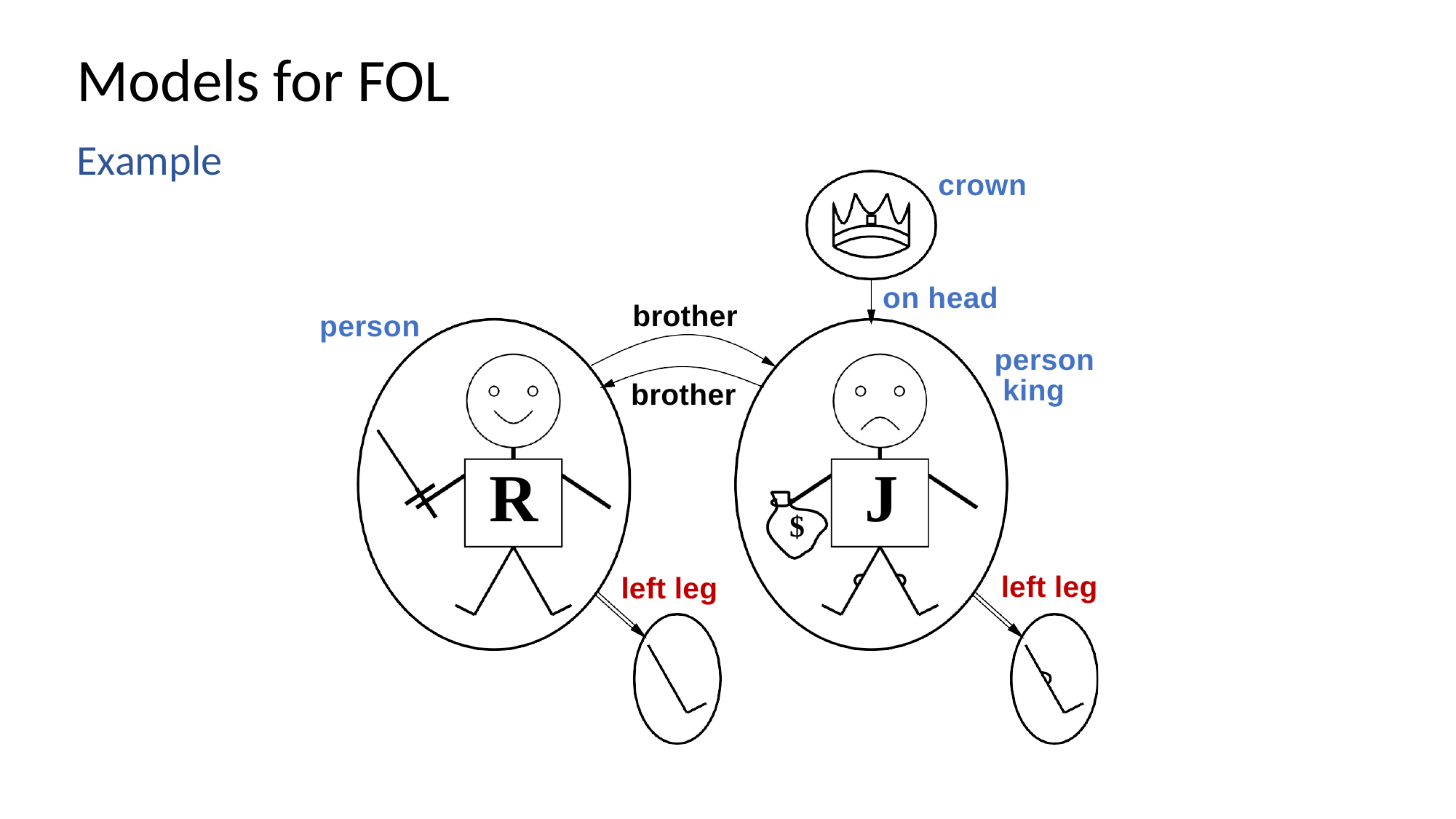

# Models for FOL
Example

crown

on head

person  king
brother
person
brother
R
J
$
left leg
left leg